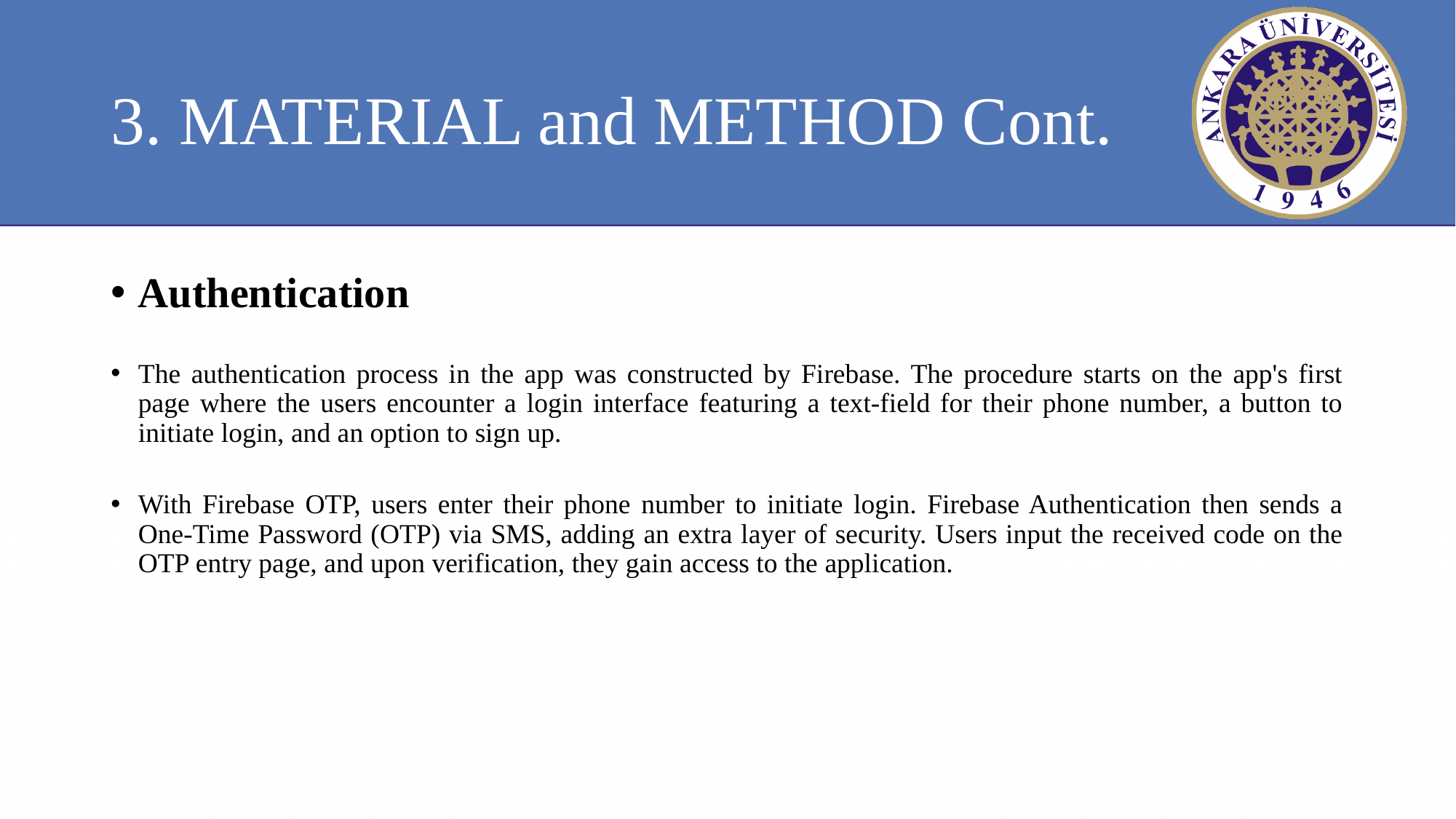

# 3. MATERIAL and METHOD Cont.
Authentication
The authentication process in the app was constructed by Firebase. The procedure starts on the app's first page where the users encounter a login interface featuring a text-field for their phone number, a button to initiate login, and an option to sign up.
With Firebase OTP, users enter their phone number to initiate login. Firebase Authentication then sends a One-Time Password (OTP) via SMS, adding an extra layer of security. Users input the received code on the OTP entry page, and upon verification, they gain access to the application.